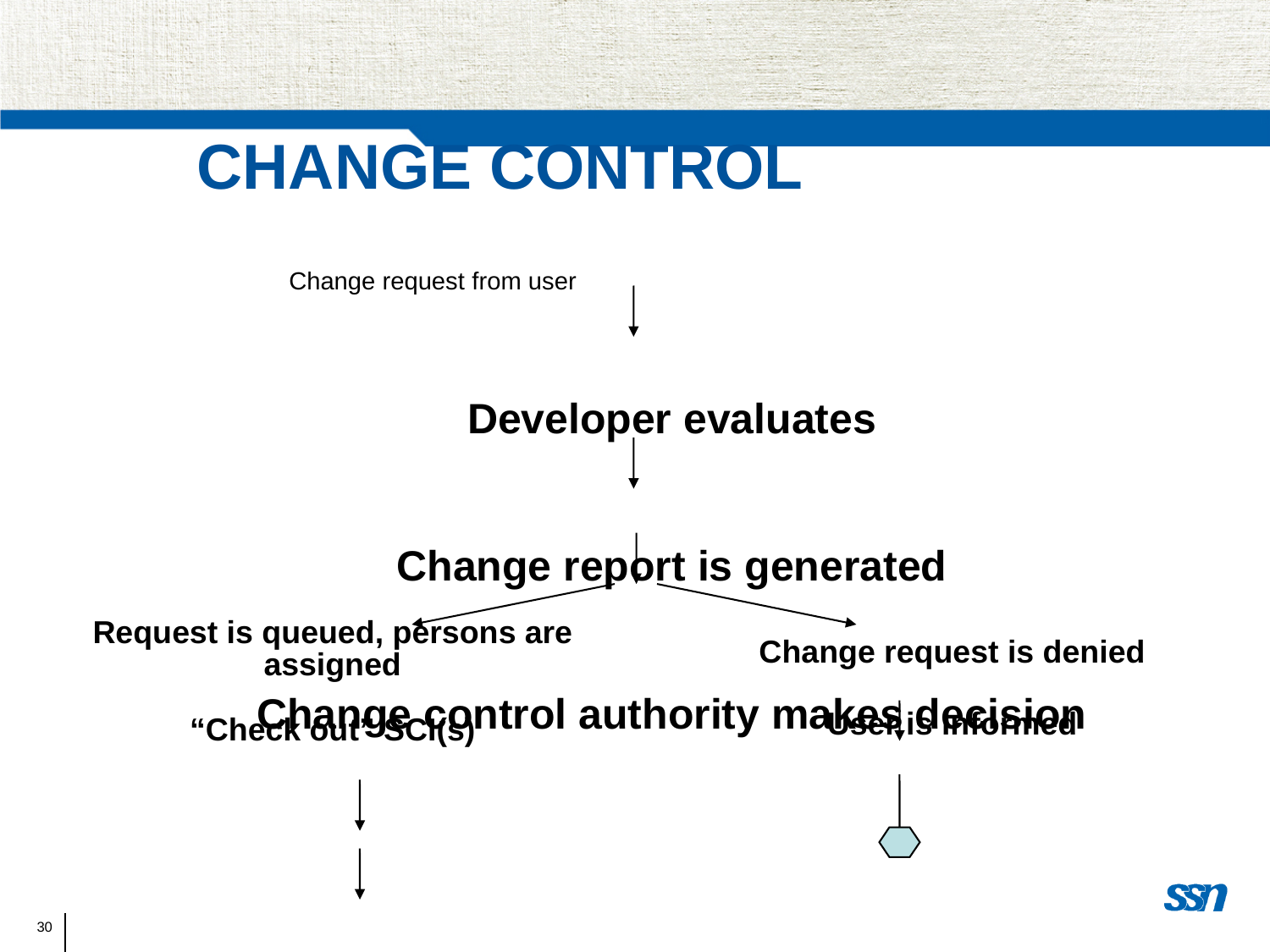

Change Control
Change request from user

Developer evaluates

Change report is generated

Change control authority makes decision

Request is queued, persons are assigned

“Check out” SCI(s)

Change request is denied

User is informed